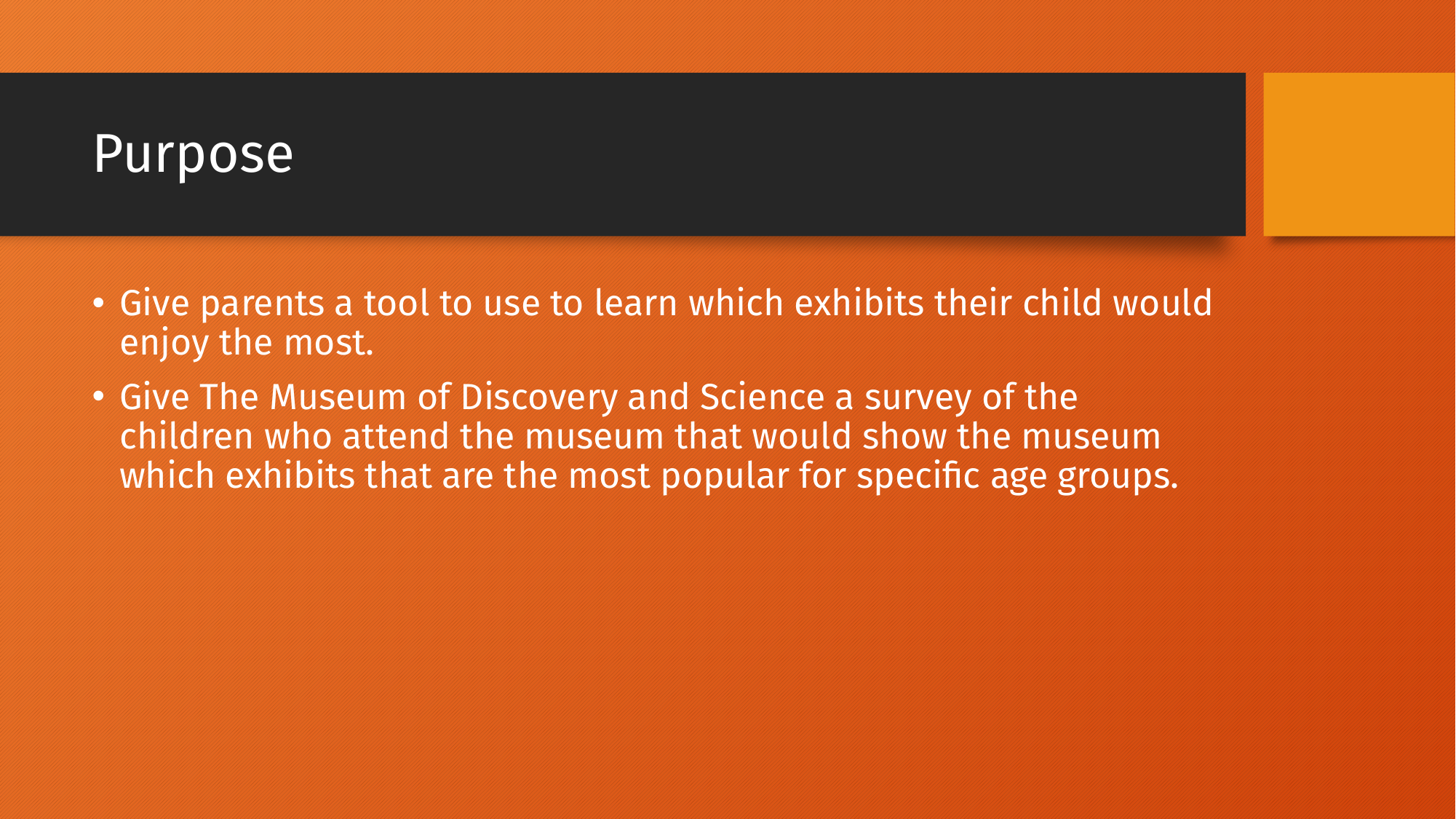

# Purpose
Give parents a tool to use to learn which exhibits their child would enjoy the most.
Give The Museum of Discovery and Science a survey of the children who attend the museum that would show the museum which exhibits that are the most popular for specific age groups.